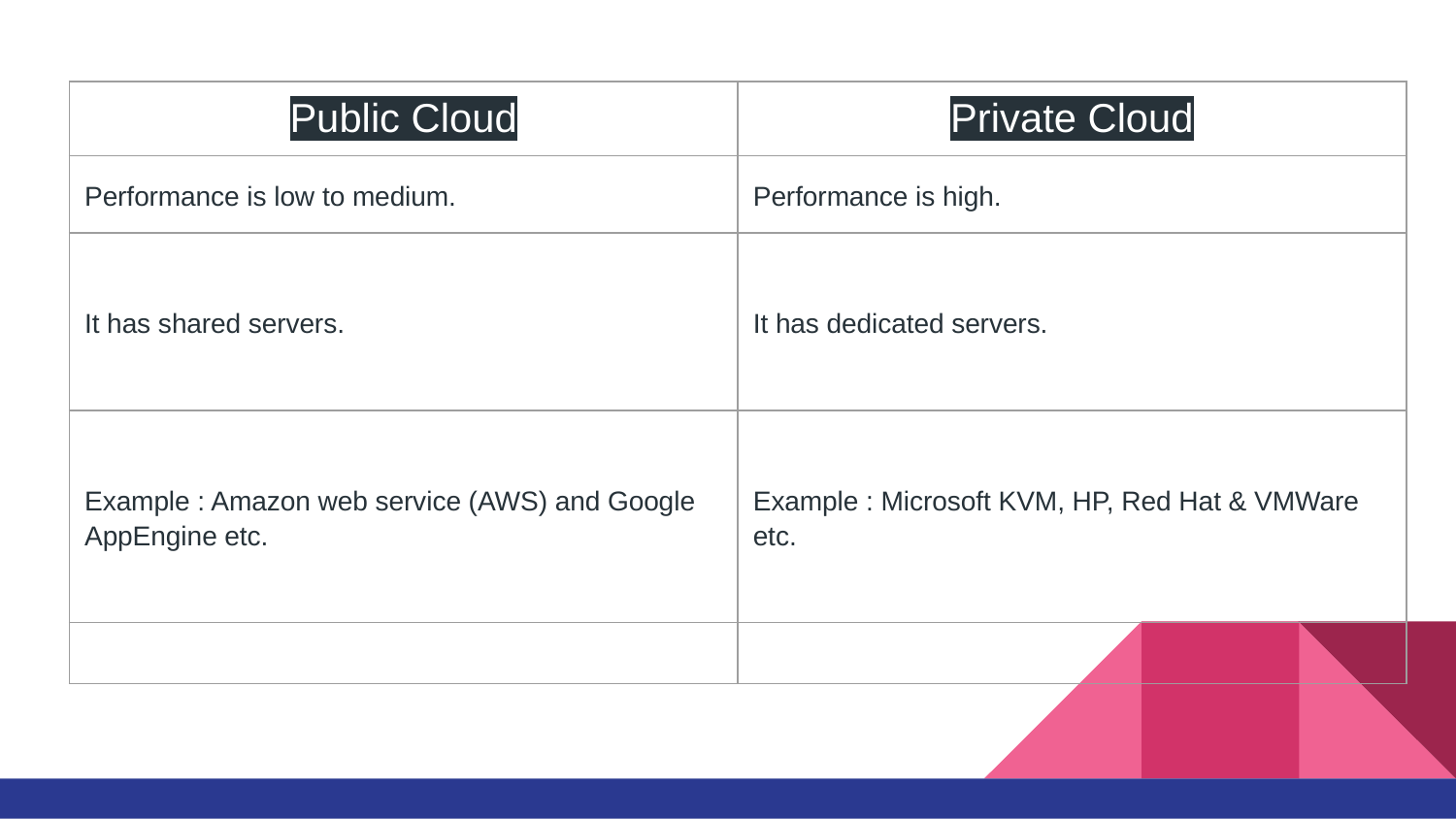

#
| Public Cloud | Private Cloud |
| --- | --- |
| Performance is low to medium. | Performance is high. |
| It has shared servers. | It has dedicated servers. |
| Example : Amazon web service (AWS) and Google AppEngine etc. | Example : Microsoft KVM, HP, Red Hat & VMWare etc. |
|  |  |